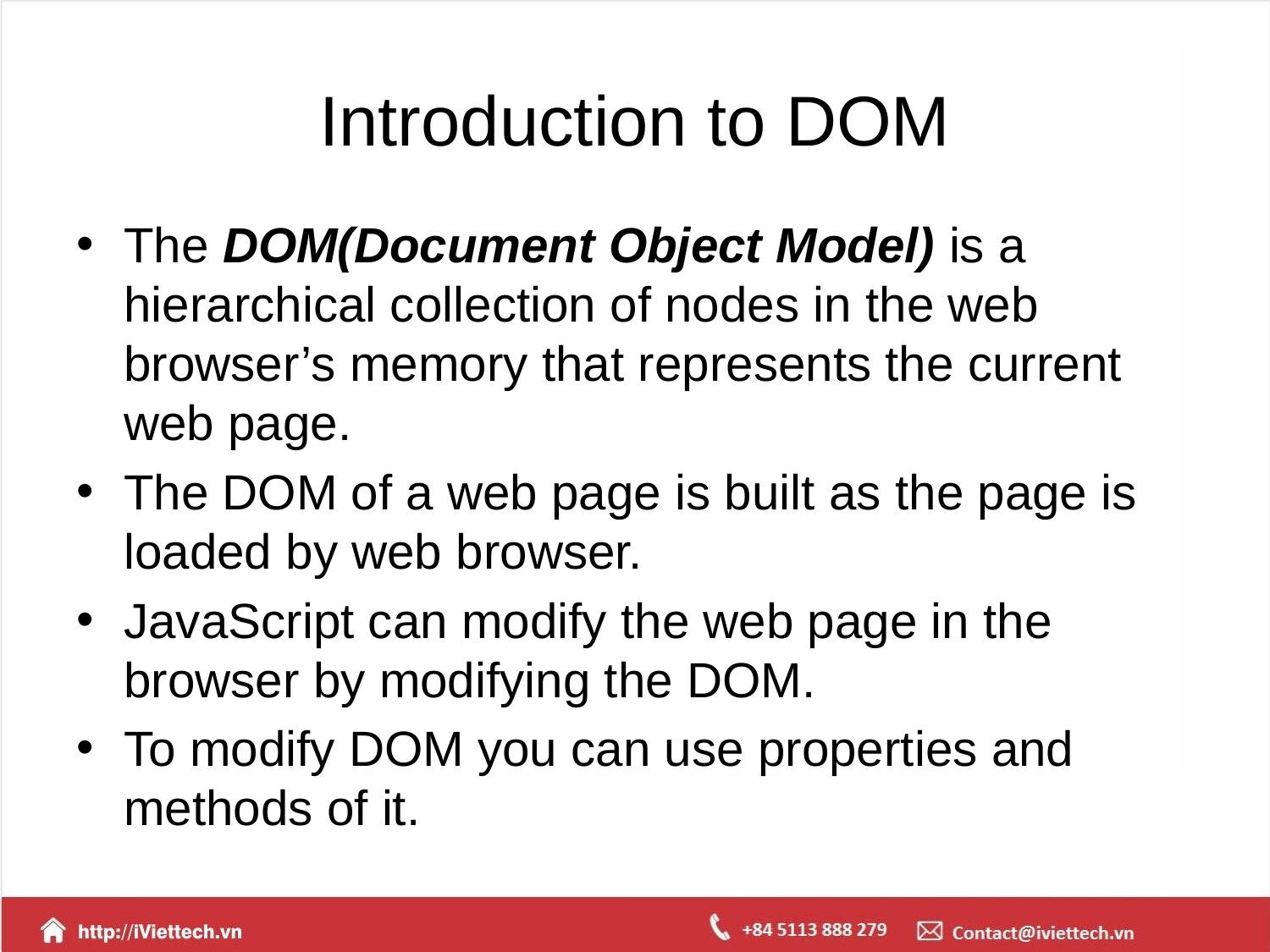

# Introduction to DOM
The DOM(Document Object Model) is a hierarchical collection of nodes in the web browser’s memory that represents the current web page.
The DOM of a web page is built as the page is loaded by web browser.
JavaScript can modify the web page in the browser by modifying the DOM.
To modify DOM you can use properties and methods of it.